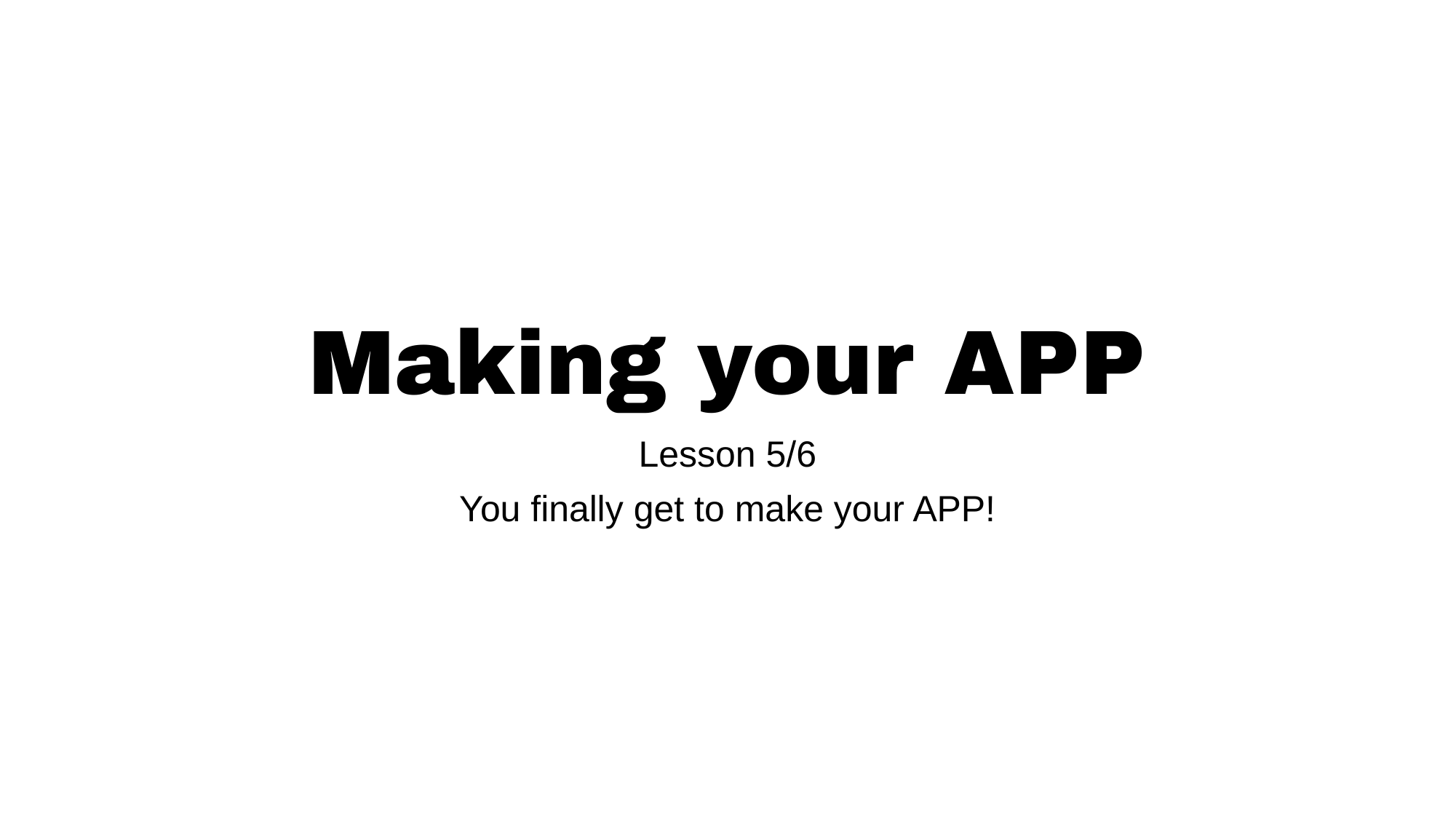

# Making your APP
Lesson 5/6
You finally get to make your APP!